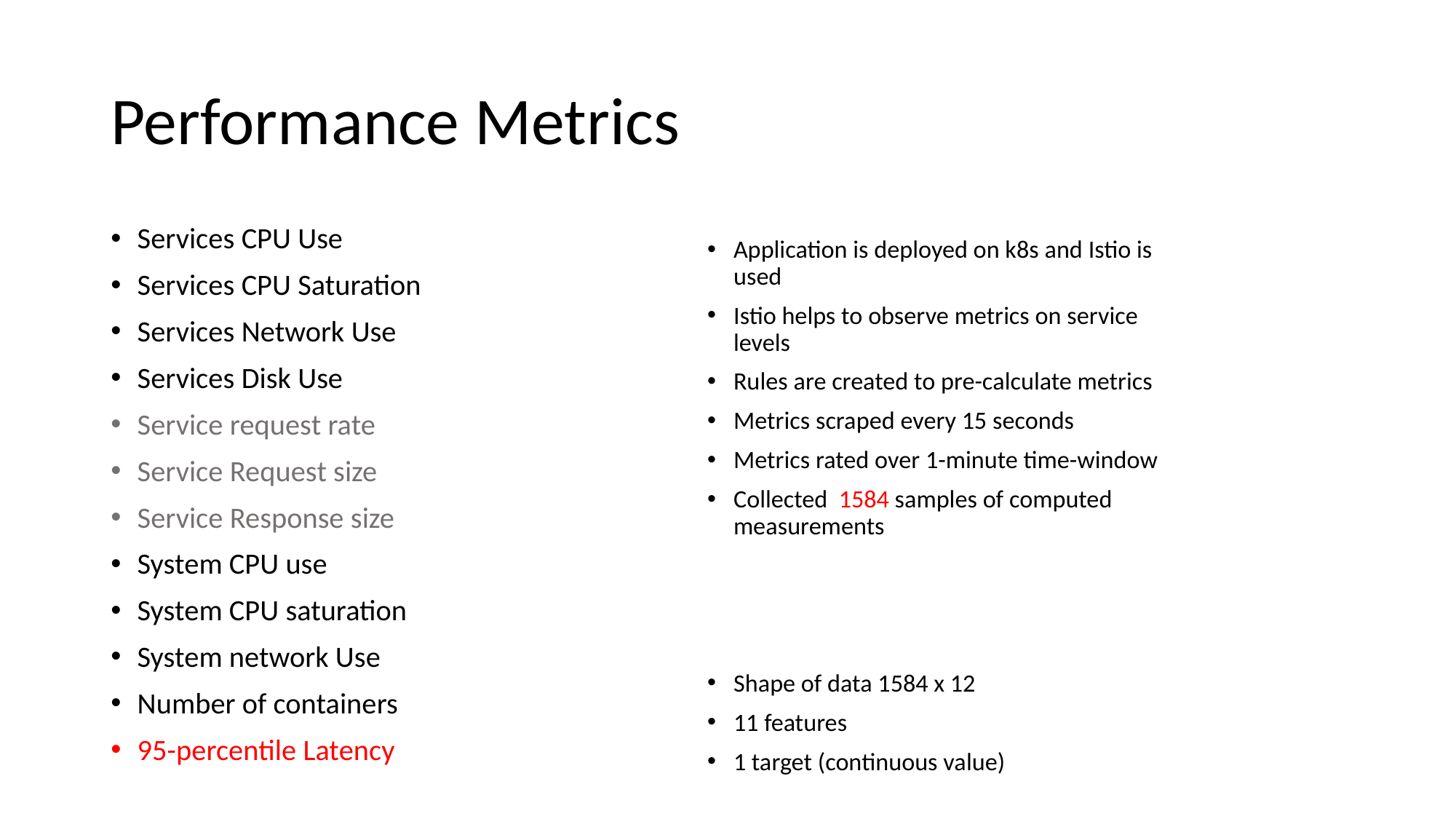

# Performance Metrics
Services CPU Use
Services CPU Saturation
Services Network Use
Services Disk Use
Service request rate
Service Request size
Service Response size
System CPU use
System CPU saturation
System network Use
Number of containers
95-percentile Latency

Application is deployed on k8s and Istio is used
Istio helps to observe metrics on service levels
Rules are created to pre-calculate metrics
Metrics scraped every 15 seconds
Metrics rated over 1-minute time-window
Collected  1584 samples of computed measurements

Shape of data 1584 x 12
11 features
1 target (continuous value)